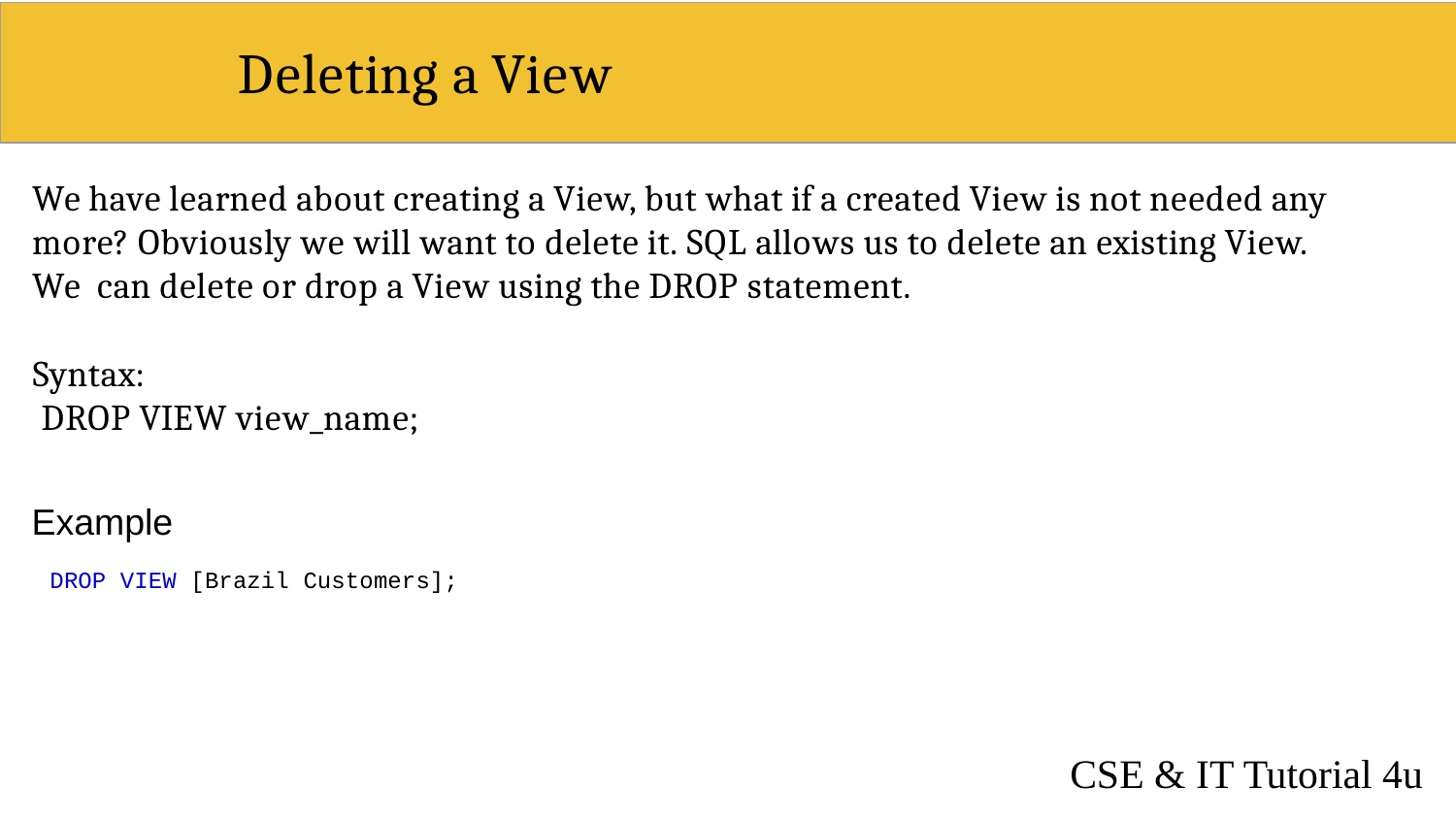

# Deleting a View
We have learned about creating a View, but what if a created View is not needed any  more? Obviously we will want to delete it. SQL allows us to delete an existing View. We  can delete or drop a View using the DROP statement.

Syntax:
DROP VIEW view_name;

Example
DROP VIEW [Brazil Customers];
CSE & IT Tutorial 4u